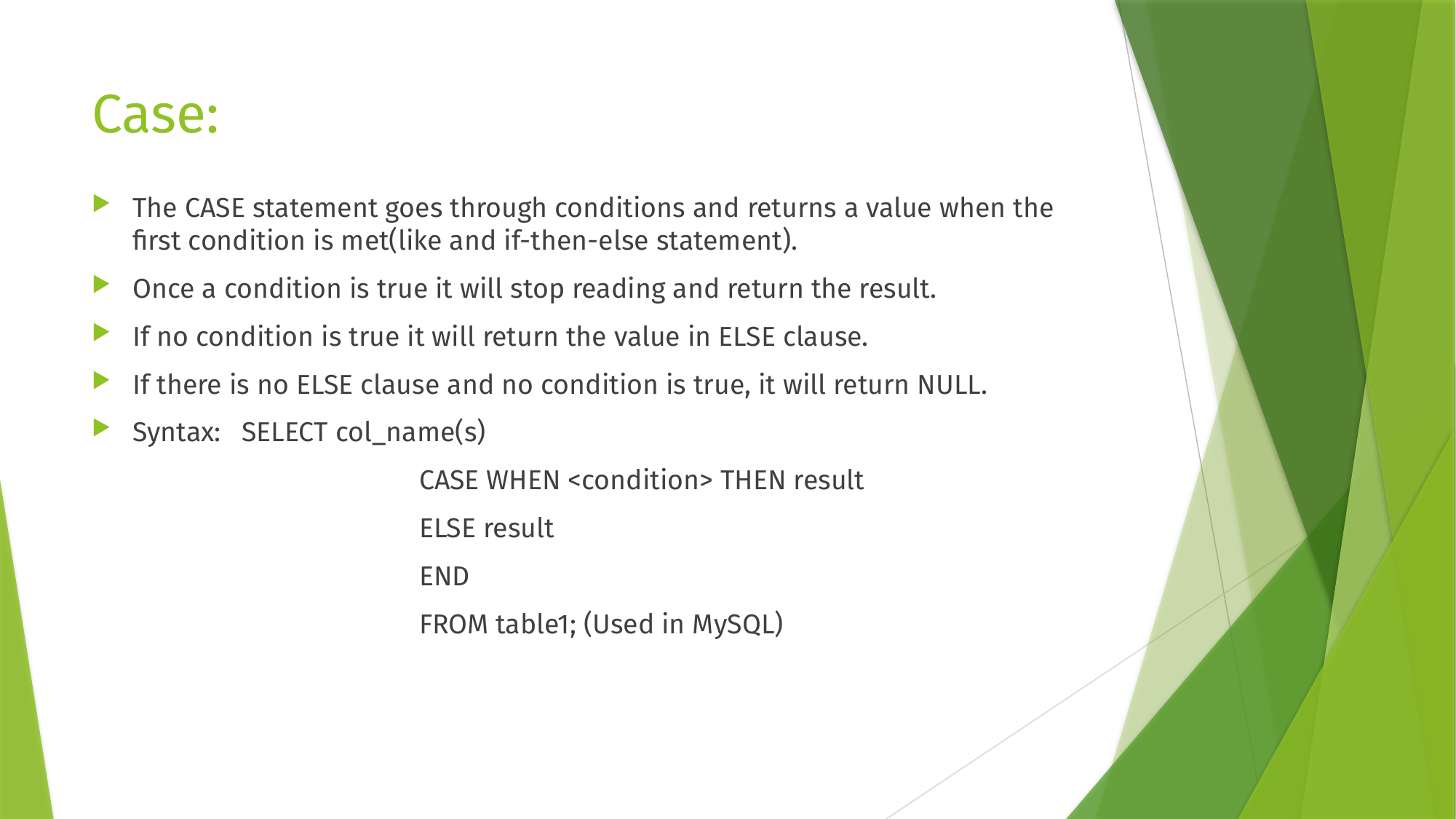

# Case:
The CASE statement goes through conditions and returns a value when the first condition is met(like and if-then-else statement).
Once a condition is true it will stop reading and return the result.
If no condition is true it will return the value in ELSE clause.
If there is no ELSE clause and no condition is true, it will return NULL.
Syntax: 	SELECT col_name(s)
			CASE WHEN <condition> THEN result
			ELSE result
			END
			FROM table1; (Used in MySQL)